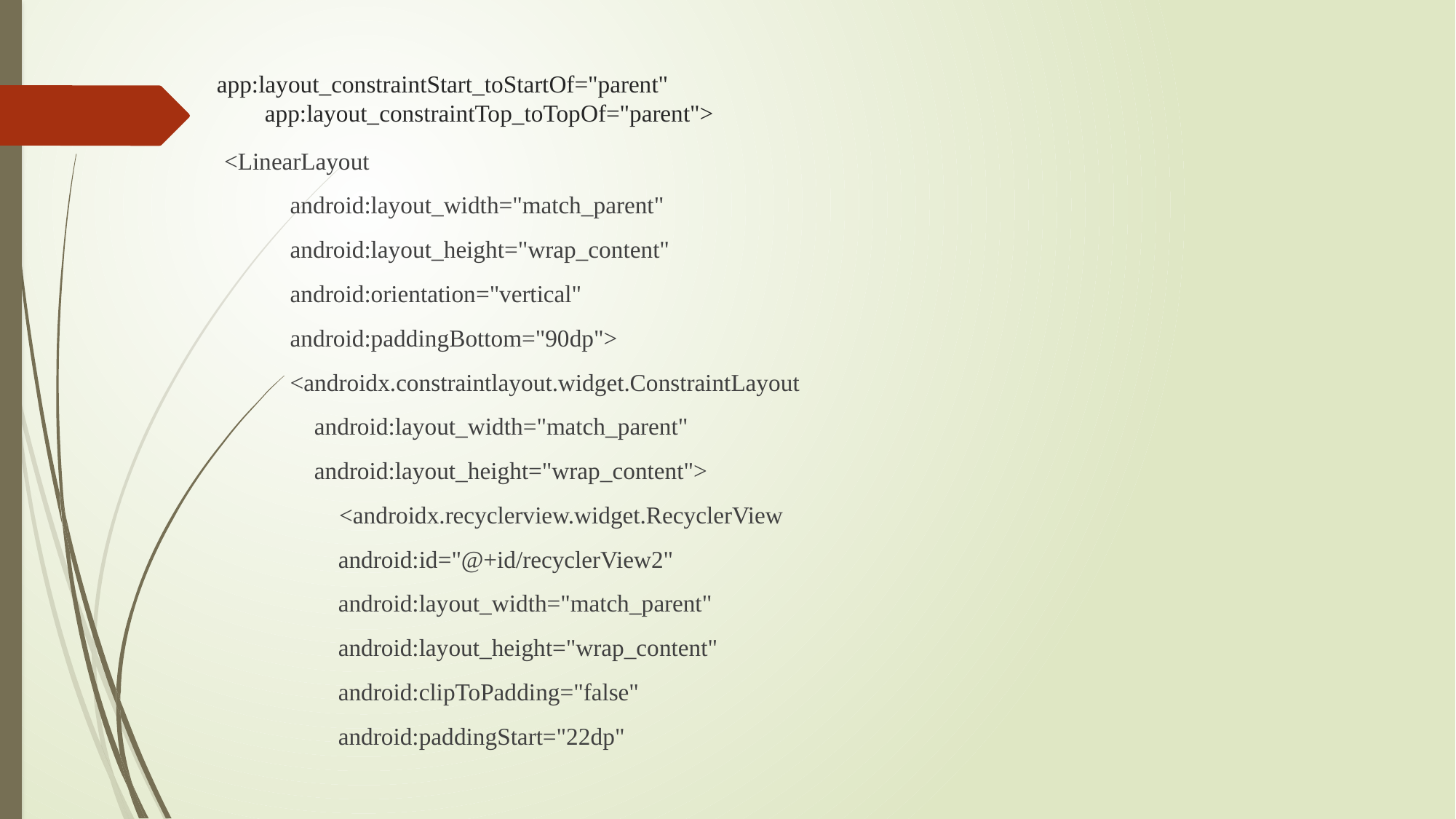

# app:layout_constraintStart_toStartOf="parent" app:layout_constraintTop_toTopOf="parent">
 <LinearLayout
            android:layout_width="match_parent"
            android:layout_height="wrap_content"
            android:orientation="vertical"
            android:paddingBottom="90dp">
            <androidx.constraintlayout.widget.ConstraintLayout
                android:layout_width="match_parent"
                android:layout_height="wrap_content">
	  <androidx.recyclerview.widget.RecyclerView
                    android:id="@+id/recyclerView2"
                    android:layout_width="match_parent"
                    android:layout_height="wrap_content"
                    android:clipToPadding="false"
                    android:paddingStart="22dp"